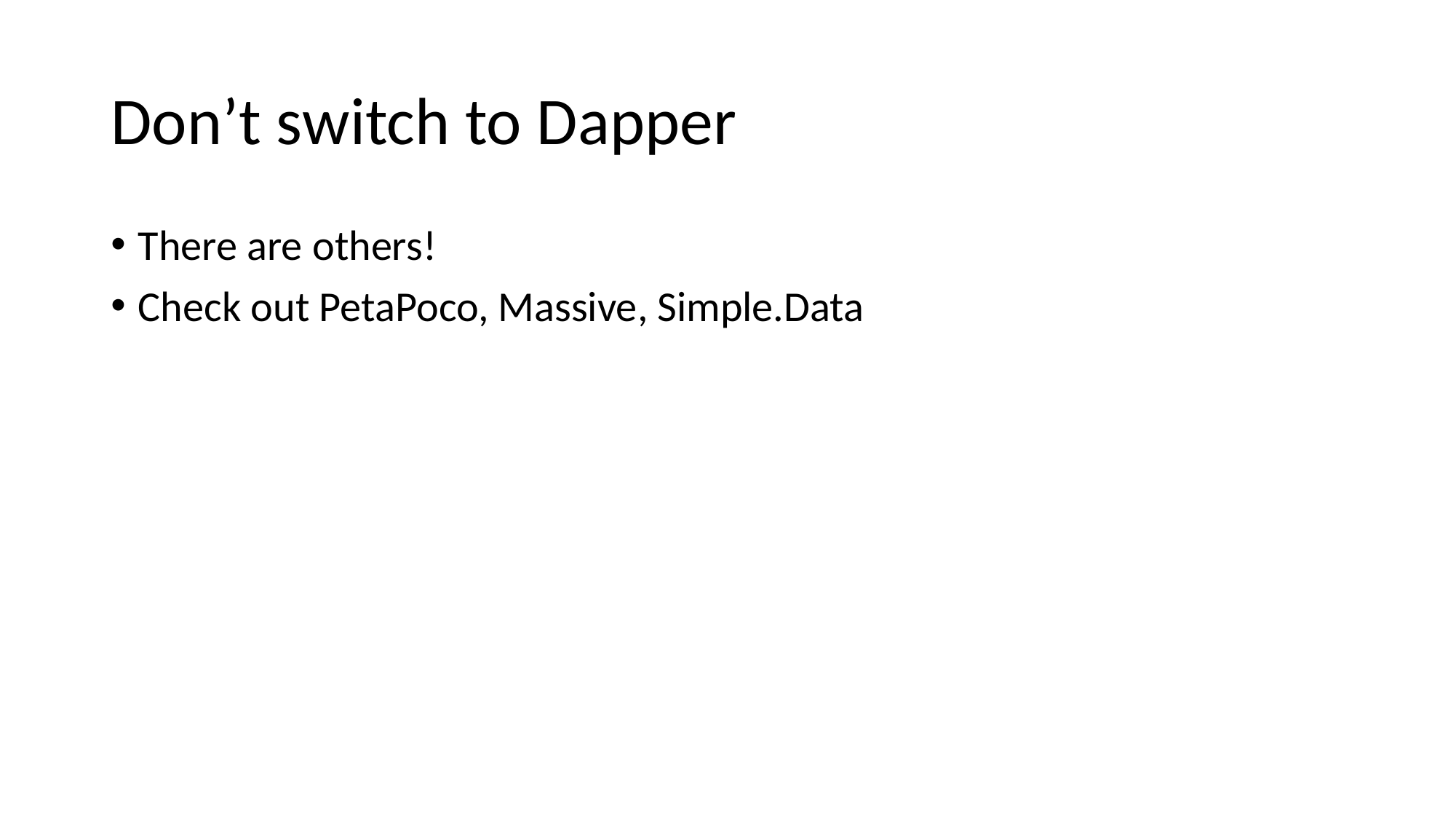

# Don’t switch to Dapper
There are others!
Check out PetaPoco, Massive, Simple.Data